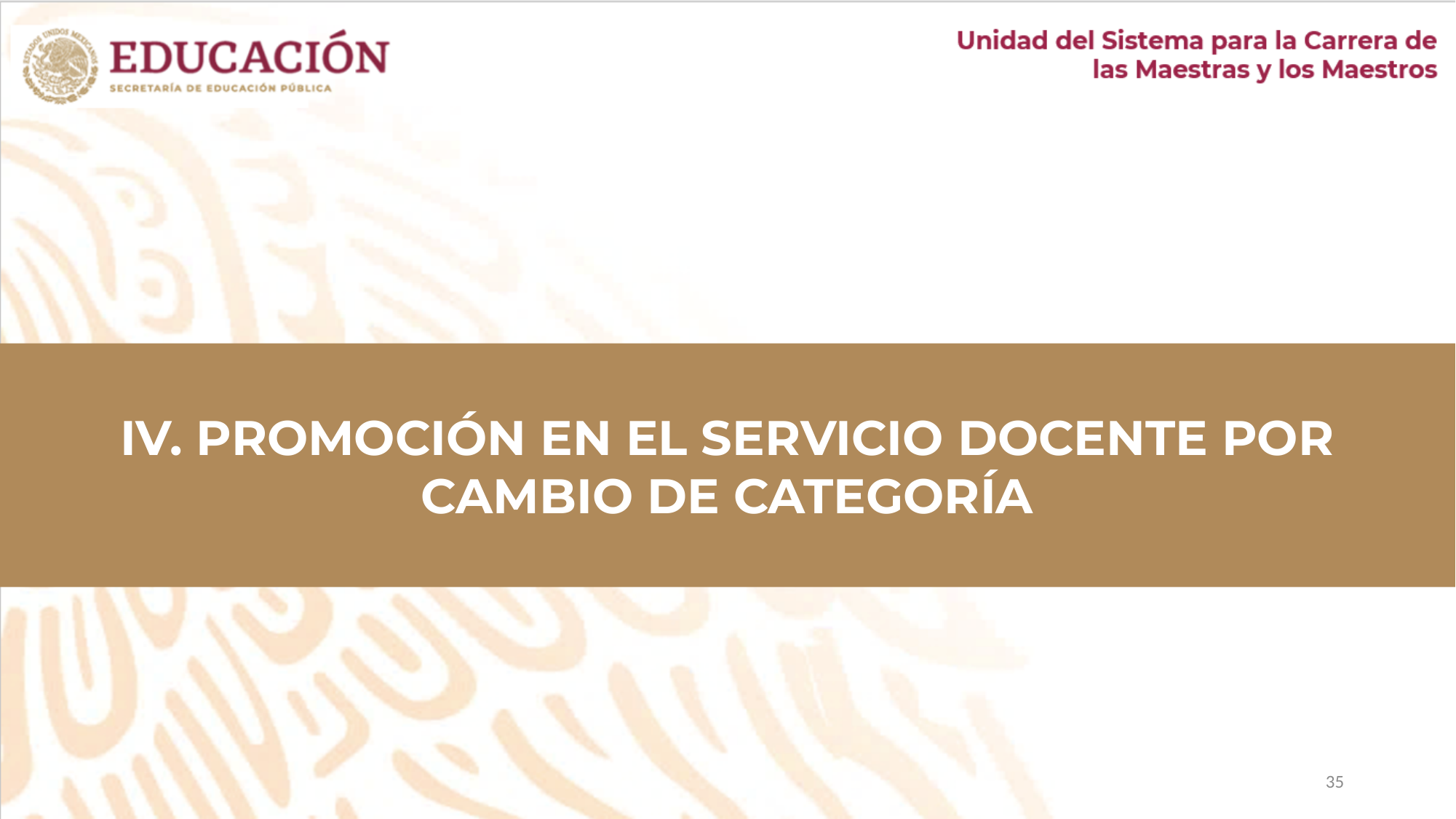

IV. PROMOCIÓN EN EL SERVICIO DOCENTE POR CAMBIO DE CATEGORÍA

35